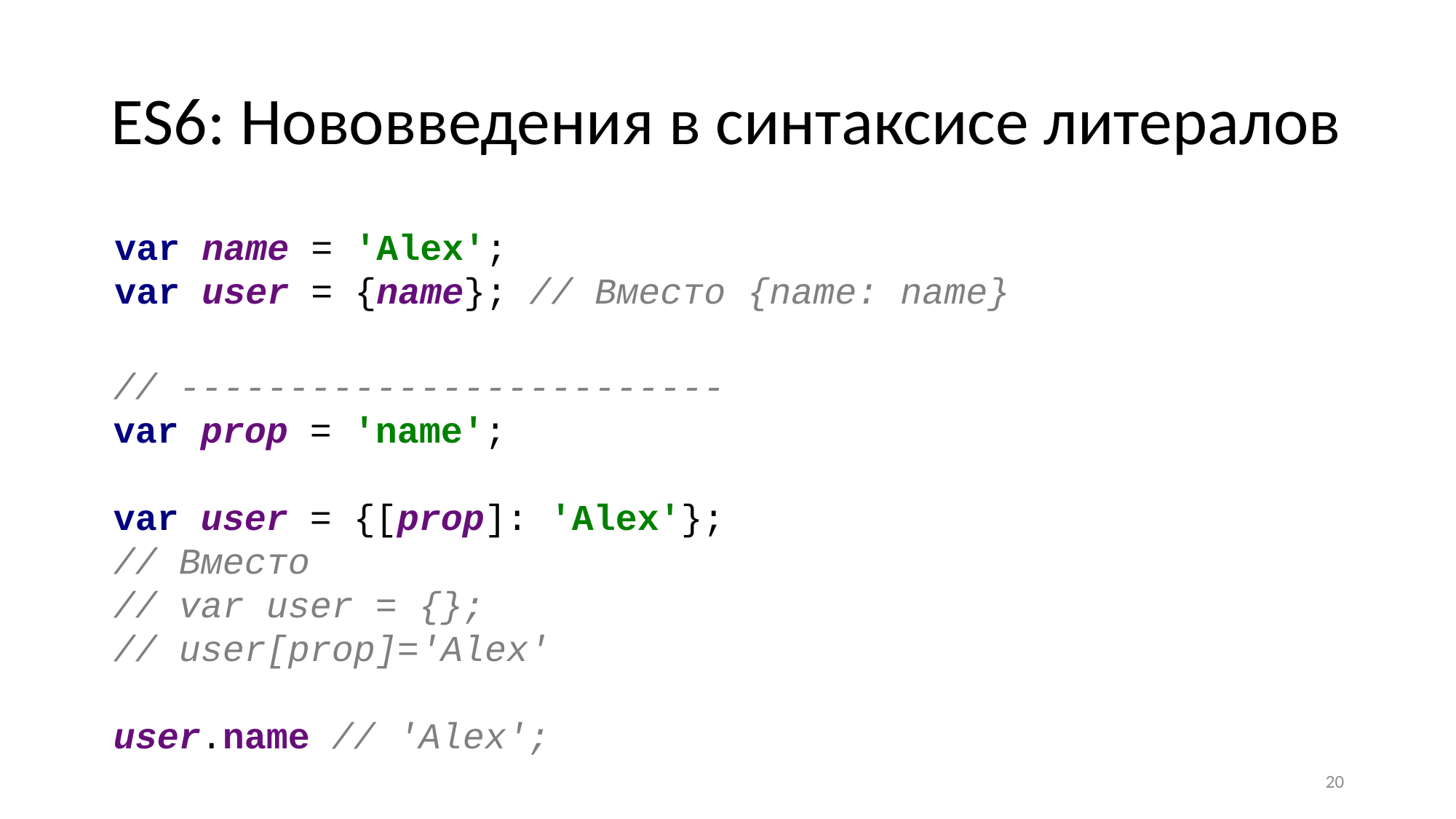

# ES6: Нововведения в синтаксисе литералов

var name = 'Alex';
var user = {name}; // Вместо {name: name}
// -------------------------
var prop = 'name';
var user = {[prop]: 'Alex'};
// Вместо
// var user = {};
// user[prop]='Alex'
user.name // 'Alex';
20